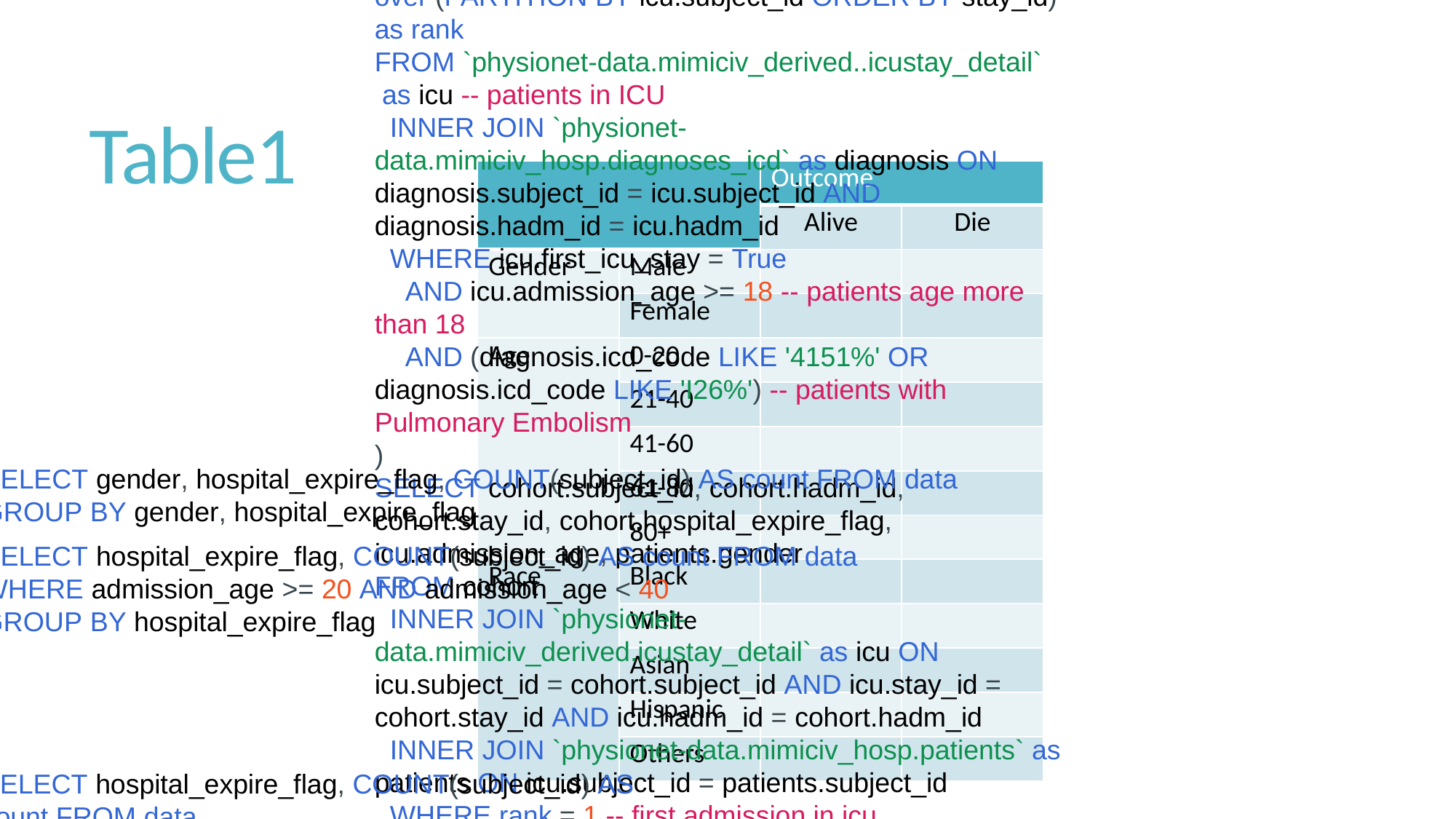

WITH cohort AS (SELECT DISTINCT icu.subject_id, icu.hadm_id, icu.stay_id, icu.hospital_expire_flag, rank() over (PARTITION BY icu.subject_id ORDER BY stay_id) as rank
FROM `physionet-data.mimiciv_derived..icustay_detail`  as icu -- patients in ICU
  INNER JOIN `physionet-data.mimiciv_hosp.diagnoses_icd` as diagnosis ON diagnosis.subject_id = icu.subject_id AND diagnosis.hadm_id = icu.hadm_id
  WHERE icu.first_icu_stay = True
    AND icu.admission_age >= 18 -- patients age more than 18
    AND (diagnosis.icd_code LIKE '4151%' OR diagnosis.icd_code LIKE 'I26%') -- patients with Pulmonary Embolism
)
SELECT cohort.subject_id, cohort.hadm_id, cohort.stay_id, cohort.hospital_expire_flag, icu.admission_age, patients.gender
FROM cohort
  INNER JOIN `physionet-data.mimiciv_derived.icustay_detail` as icu ON icu.subject_id = cohort.subject_id AND icu.stay_id = cohort.stay_id AND icu.hadm_id = cohort.hadm_id
  INNER JOIN `physionet-data.mimiciv_hosp.patients` as patients ON icu.subject_id = patients.subject_id
  WHERE rank = 1 -- first admission in icu

# Table1
|  |  | Outcome |  |
| --- | --- | --- | --- |
|  |  | Alive | Die |
| Gender | Male |  |  |
|  | Female |  |  |
| Age | 0-20 |  |  |
|  | 21-40 |  |  |
|  | 41-60 |  |  |
|  | 61-80 |  |  |
|  | 80+ |  |  |
| Race | Black |  |  |
|  | White |  |  |
|  | Asian |  |  |
|  | Hispanic |  |  |
|  | Others |  |  |
|  |  | Outcome |  |  |
| --- | --- | --- | --- | --- |
|  |  | Alive | Die | Total |
| Gender | Male | 742 | 134 | 876 |
|  | Female | 717 | 150 | 867 |
| Age | 0-20 | 6 | 0 | 6 |
|  | 21-40 | 173 | 14 | 187 |
|  | 41-60 | 410 | 61 | 471 |
|  | 61-80 | 660 | 141 | 801 |
|  | 80+ | 210 | 68 | 278 |
| Race | Black | 188 | 36 | 224 |
|  | White | 998 | 169 | 1167 |
|  | Asian | 29 | 10 | 39 |
|  | Hispanic | 45 | 8 | 53 |
|  | Others | 199 | 61 | 260 |
SELECT gender, hospital_expire_flag, COUNT(subject_id) AS count FROM data
GROUP BY gender, hospital_expire_flag
SELECT hospital_expire_flag, COUNT(subject_id) AS count FROM data
WHERE admission_age >= 20 AND admission_age < 40
GROUP BY hospital_expire_flag
SELECT hospital_expire_flag, COUNT(subject_id) AS count FROM data
WHERE race LIKE 'HISPANIC%' -- patients races
GROUP BY hospital_expire_flag
SELECT DISTINCT patients.subject_id, patients.gender, patients.anchor_age, patients.dod
  FROM `physionet-data.mimiciv_hospmimiciv_hosp.patients` as patients
  INNER JOIN `physionet-data.mimiciv_derived.icustay_detail` as icu ON icu.subject_id = patients.subject_id -- patients in ICU
  INNER JOIN `physionet-data..diagnoses_icd` as diagnosis ON diagnosis.subject_id = patients.subject_id
  WHERE icu.first_icu_stay = TRUE
  AND patients.anchor_age >= 18 -- patients age more than 18
  AND (diagnosis.icd_code LIKE '4151%' OR diagnosis.icd_code LIKE 'I26%') -- patients with Pulmonary Embolism
  -- AND patients.anchor_age >= 0 AND patients.anchor_age <= 20 -- patients with ages older than 18
  -- AND patients.gender = 'F' -- patient's gender
  -- AND icu.race NOT LIKE 'WHITE%' AND icu.race NOT LIKE 'BLACK%' AND icu.race NOT LIKE 'ASIAN%' AND icu.race NOT LIKE 'HISPANIC%' -- patients races
AND icu.hospital_expire_flag = 0 -- in-hospital death
  ORDER BY patients.subject_id